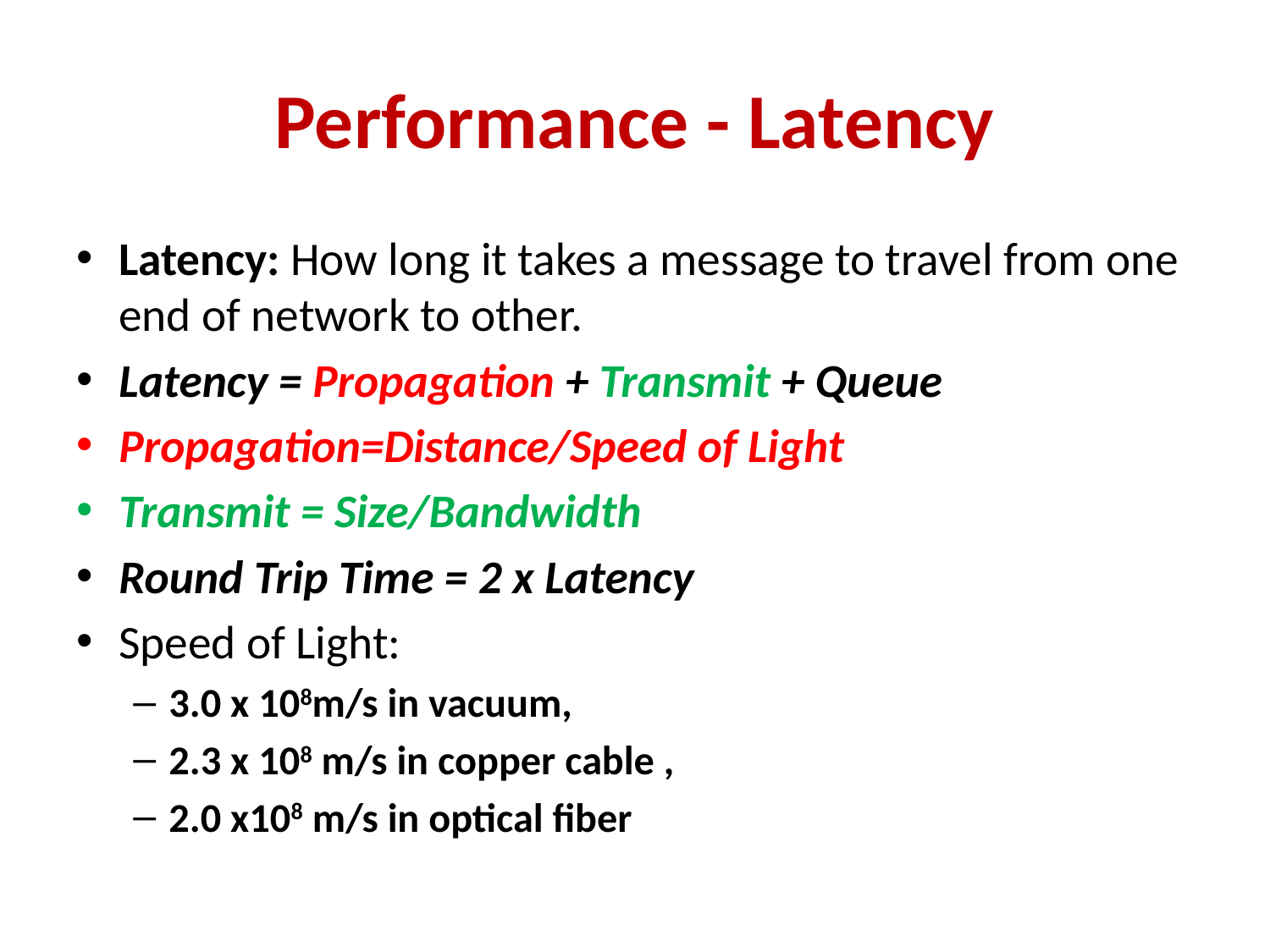

# Performance - Latency
Latency: How long it takes a message to travel from one end of network to other.
Latency = Propagation + Transmit + Queue
Propagation=Distance/Speed of Light
Transmit = Size/Bandwidth
Round Trip Time = 2 x Latency
Speed of Light:
3.0 x 108m/s in vacuum,
2.3 x 108 m/s in copper cable ,
2.0 x108 m/s in optical fiber